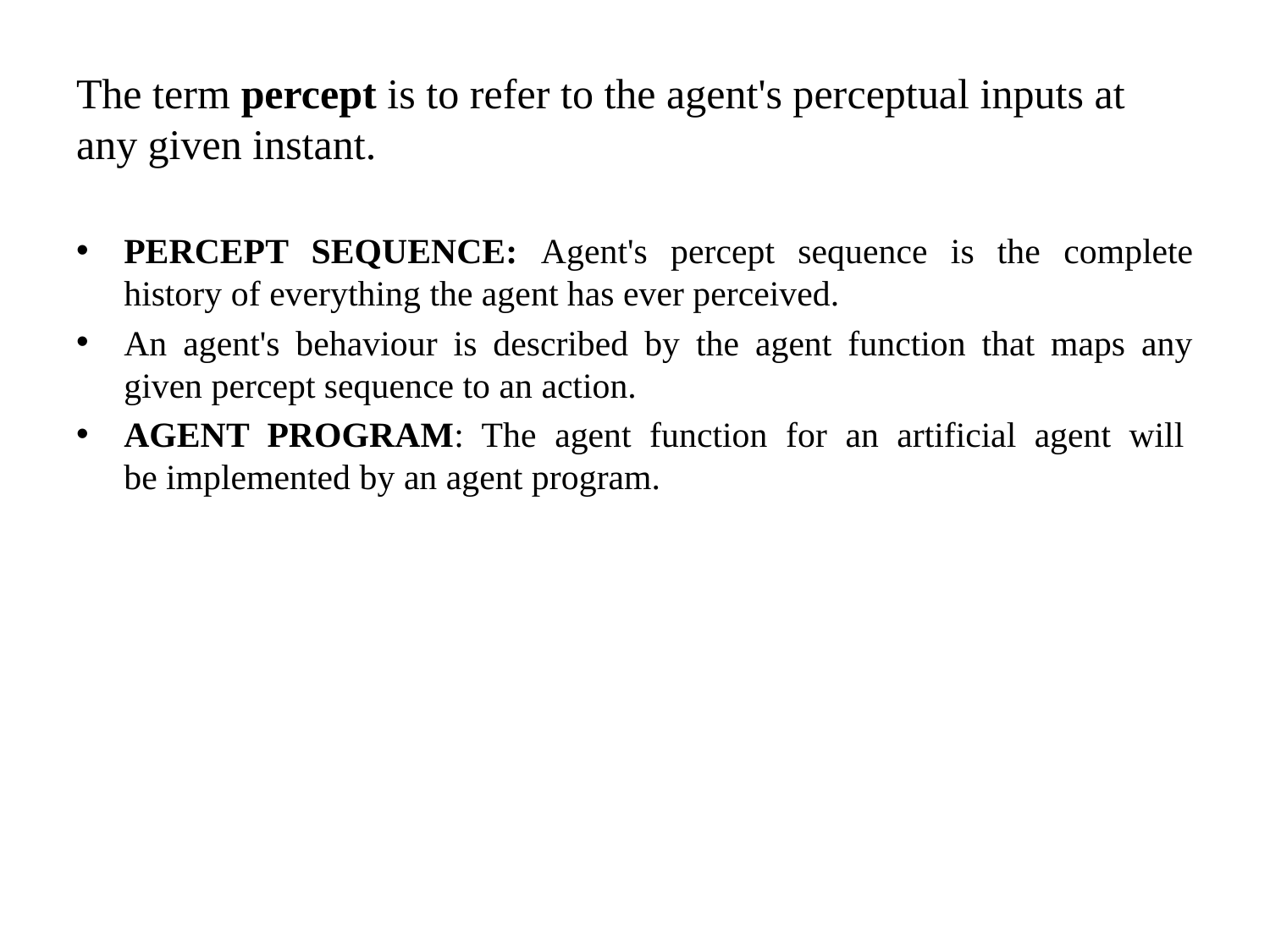

# The term percept is to refer to the agent's perceptual inputs at any given instant.
PERCEPT SEQUENCE: Agent's percept sequence is the complete history of everything the agent has ever perceived.
An agent's behaviour is described by the agent function that maps any given percept sequence to an action.
AGENT  PROGRAM:  The  agent  function  for  an  artificial  agent  will  be implemented by an agent program.